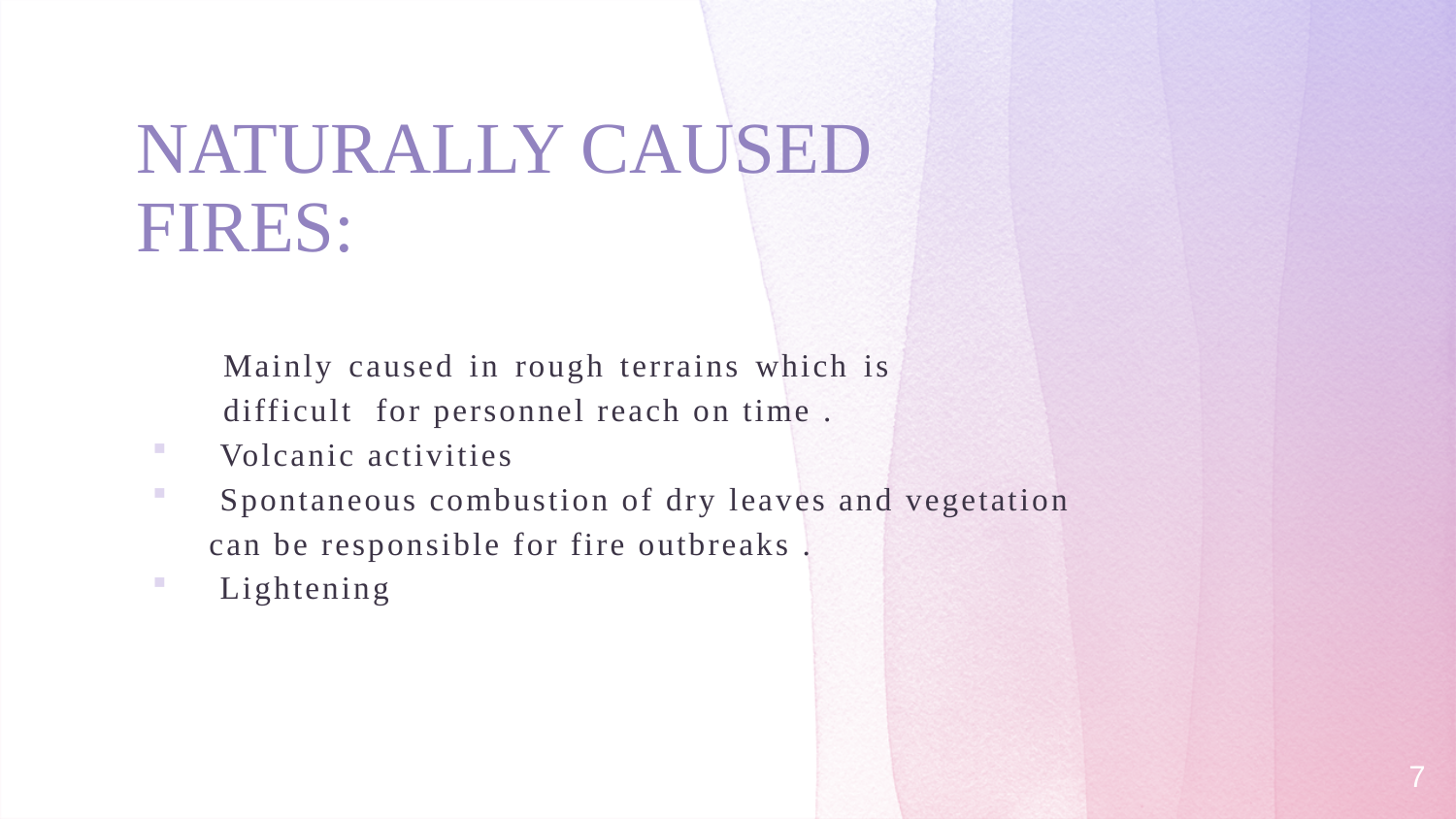

# NATURALLY CAUSED FIRES:
Mainly caused in rough terrains which is                difficult  for personnel reach on time .
 Volcanic activities
 Spontaneous combustion of dry leaves and vegetation can be responsible for fire outbreaks .
 Lightening

7